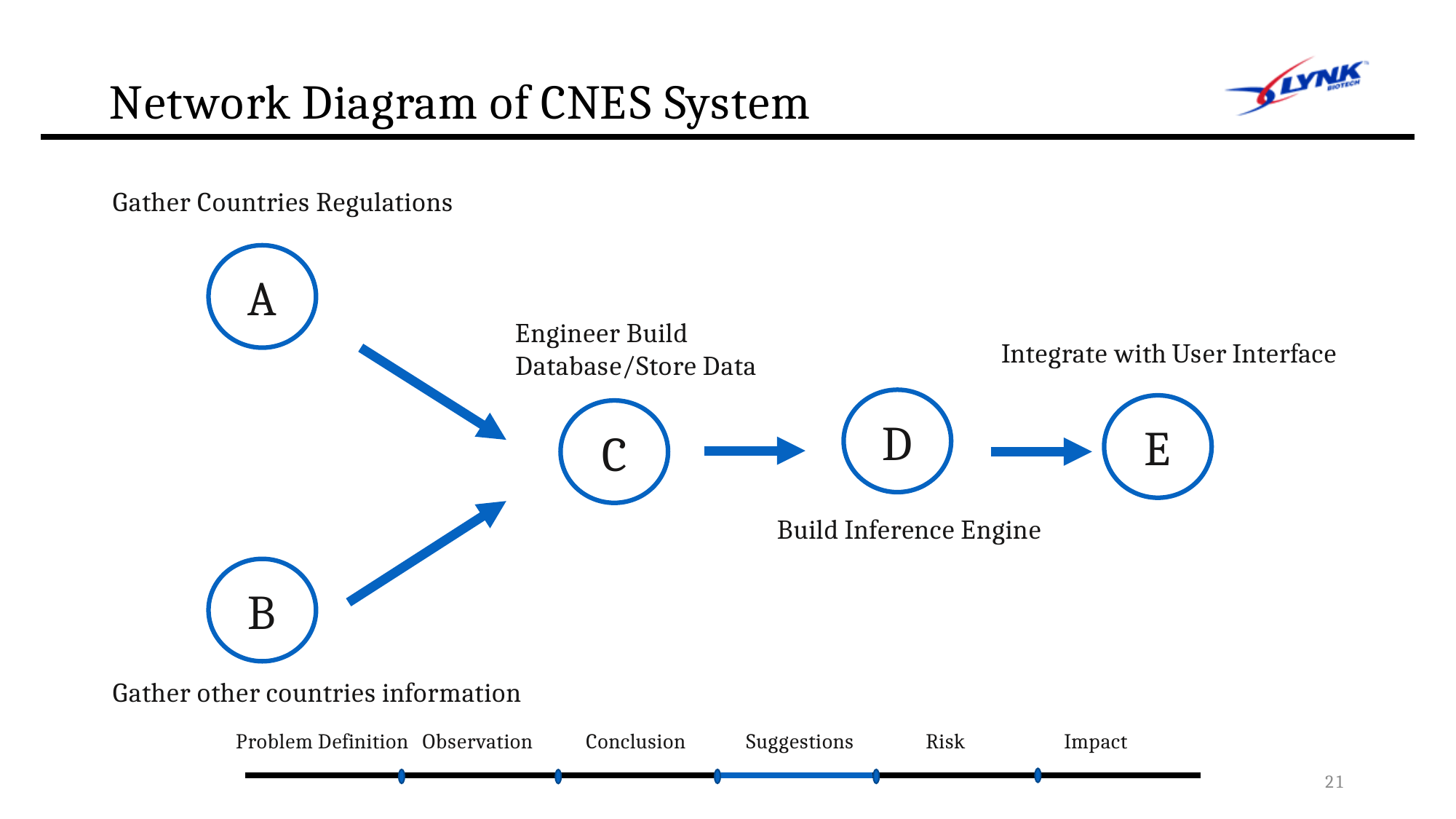

Network Diagram of CNES System
Gather Countries Regulations
A
Engineer Build Database/Store Data
Integrate with User Interface
D
E
C
Build Inference Engine
B
Gather other countries information